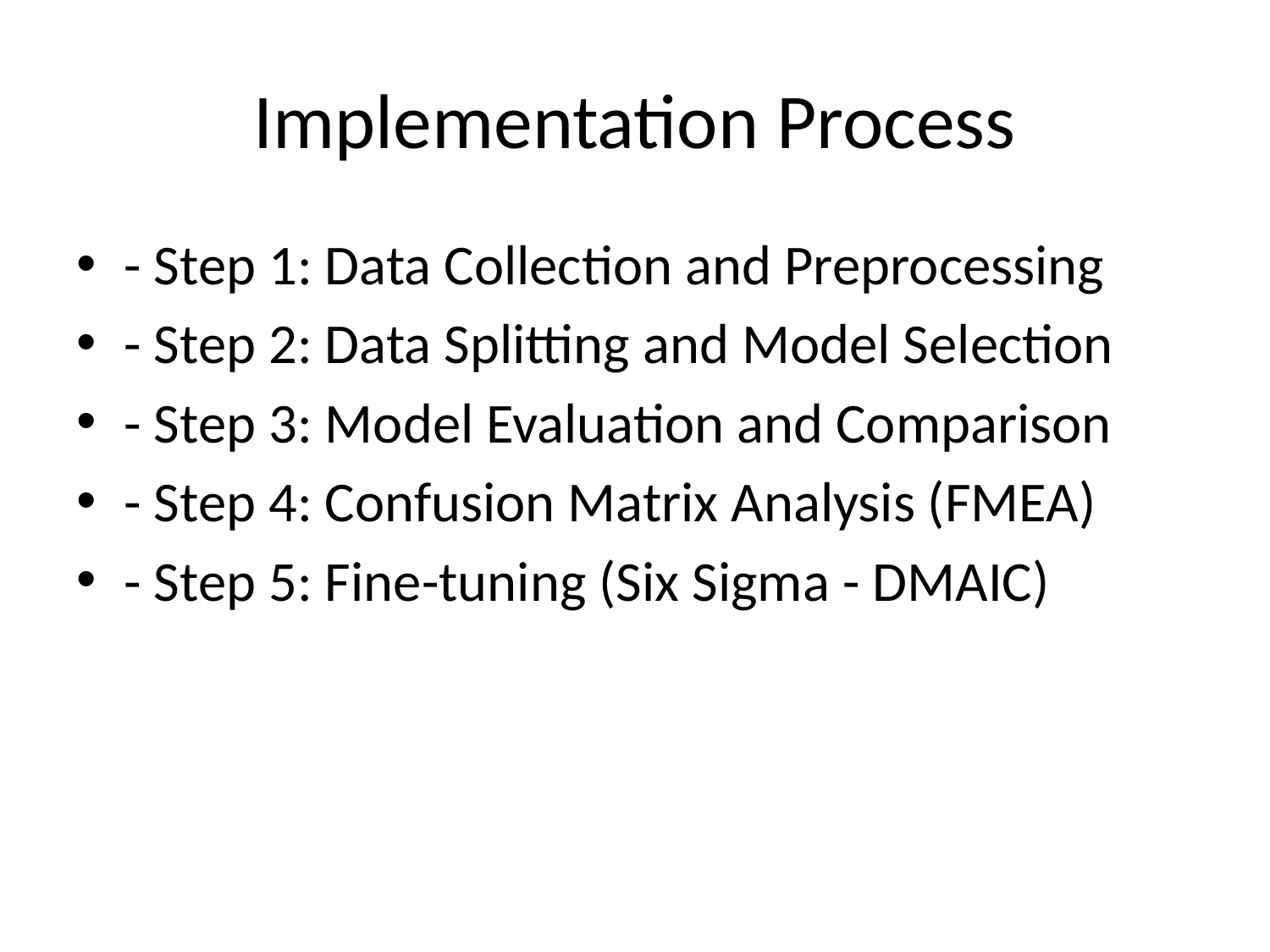

# Implementation Process
- Step 1: Data Collection and Preprocessing
- Step 2: Data Splitting and Model Selection
- Step 3: Model Evaluation and Comparison
- Step 4: Confusion Matrix Analysis (FMEA)
- Step 5: Fine-tuning (Six Sigma - DMAIC)